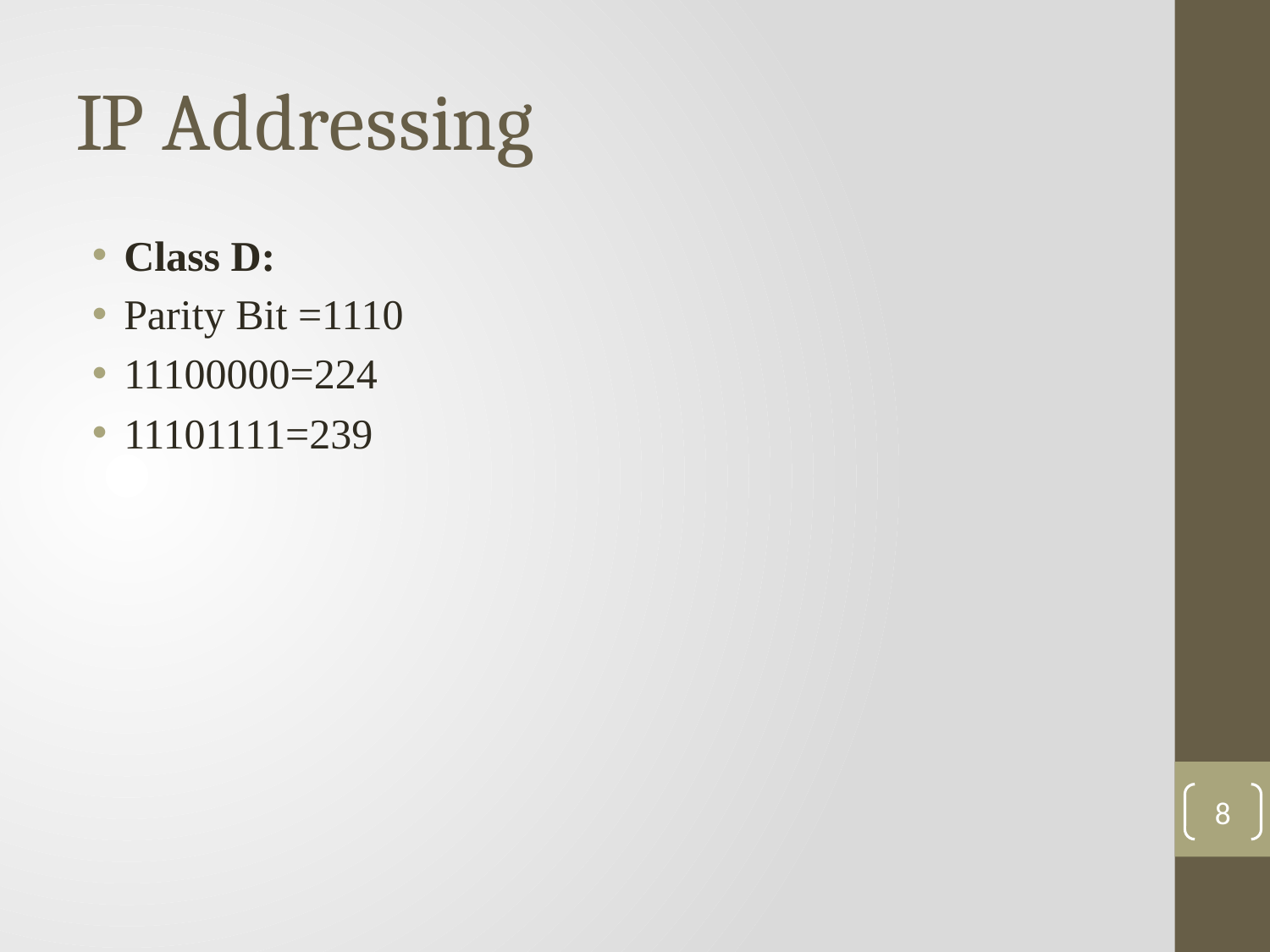

# IP Addressing
Class D:
Parity Bit =1110
11100000=224
11101111=239

8